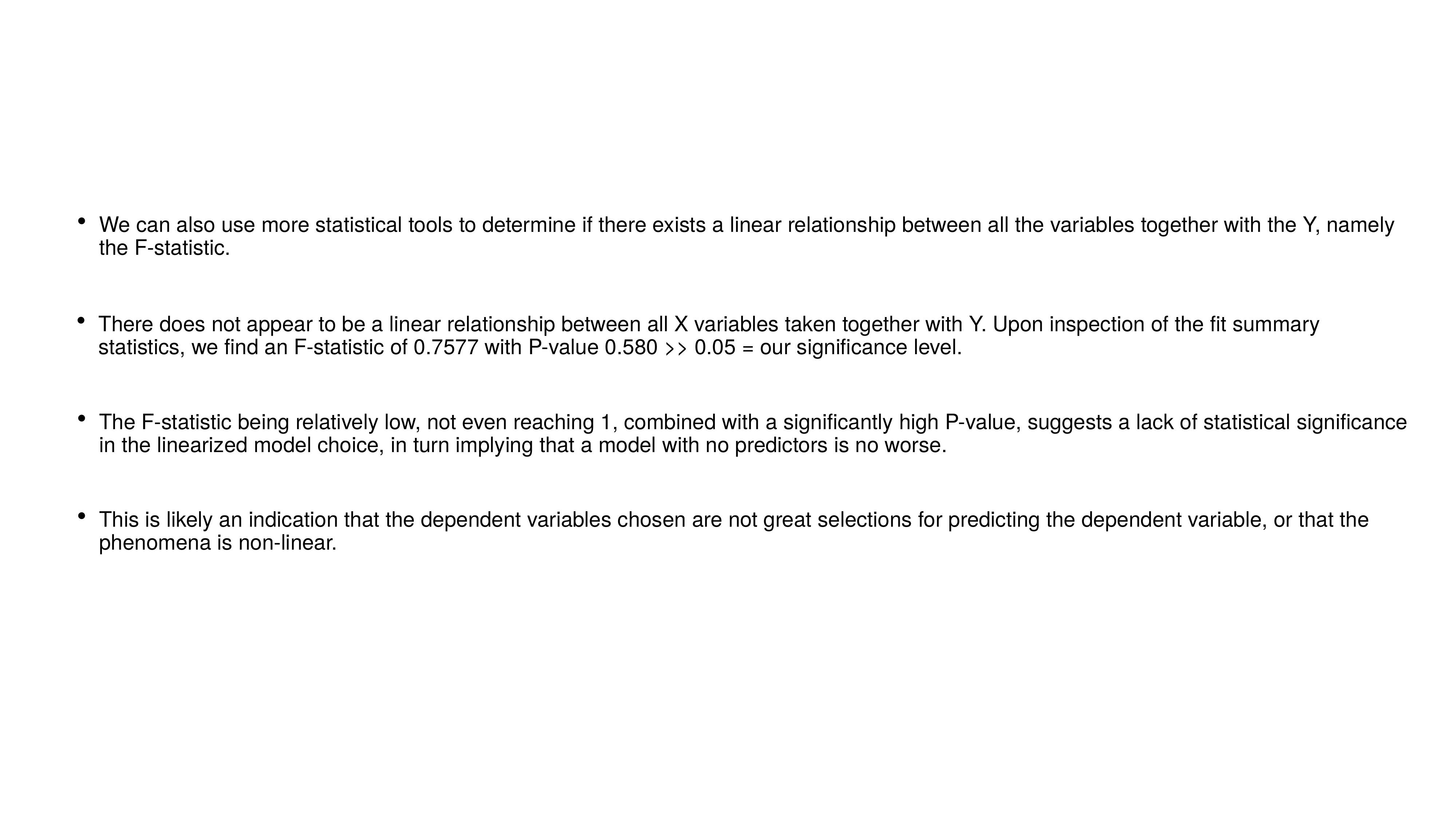

We can also use more statistical tools to determine if there exists a linear relationship between all the variables together with the Y, namely the F-statistic.

There does not appear to be a linear relationship between all X variables taken together with Y. Upon inspection of the fit summary statistics, we find an F-statistic of 0.7577 with P-value 0.580 >> 0.05 = our significance level.

The F-statistic being relatively low, not even reaching 1, combined with a significantly high P-value, suggests a lack of statistical significance in the linearized model choice, in turn implying that a model with no predictors is no worse.

This is likely an indication that the dependent variables chosen are not great selections for predicting the dependent variable, or that the phenomena is non-linear.